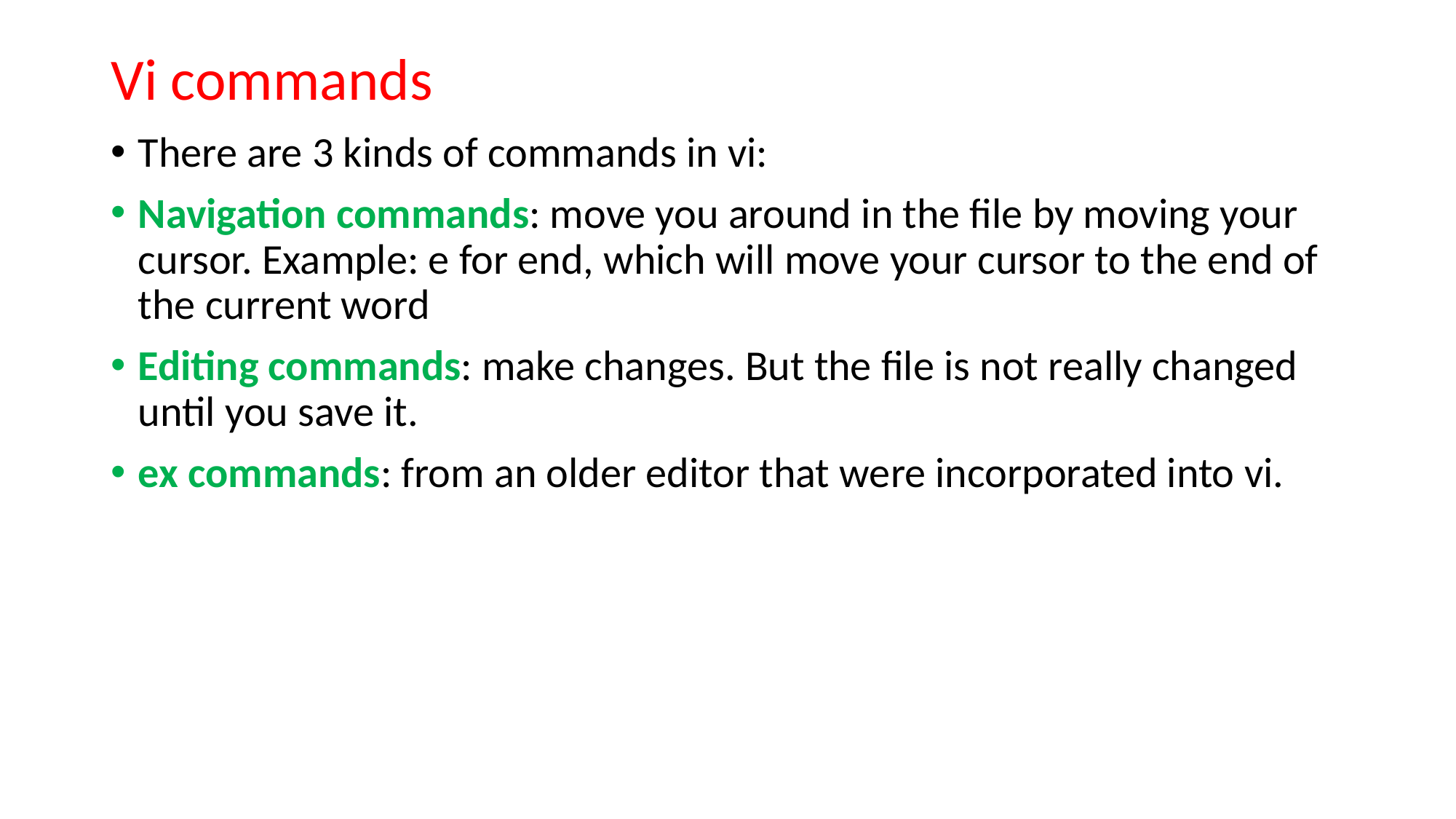

# Vi commands
There are 3 kinds of commands in vi:
Navigation commands: move you around in the file by moving your cursor. Example: e for end, which will move your cursor to the end of the current word
Editing commands: make changes. But the file is not really changed until you save it.
ex commands: from an older editor that were incorporated into vi.